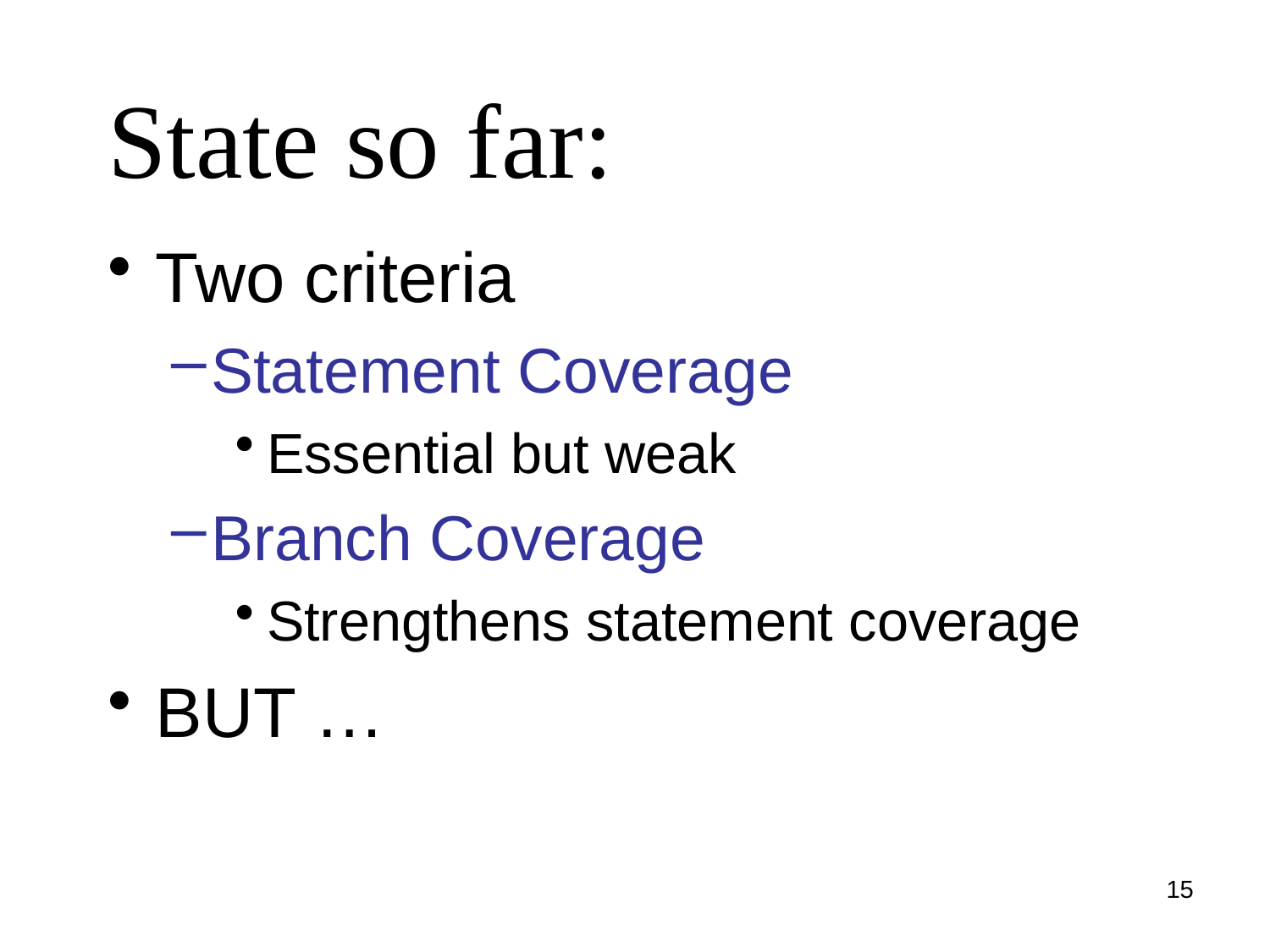

# State so far:
Two criteria
Statement Coverage
Essential but weak
Branch Coverage
Strengthens statement coverage
BUT …
15